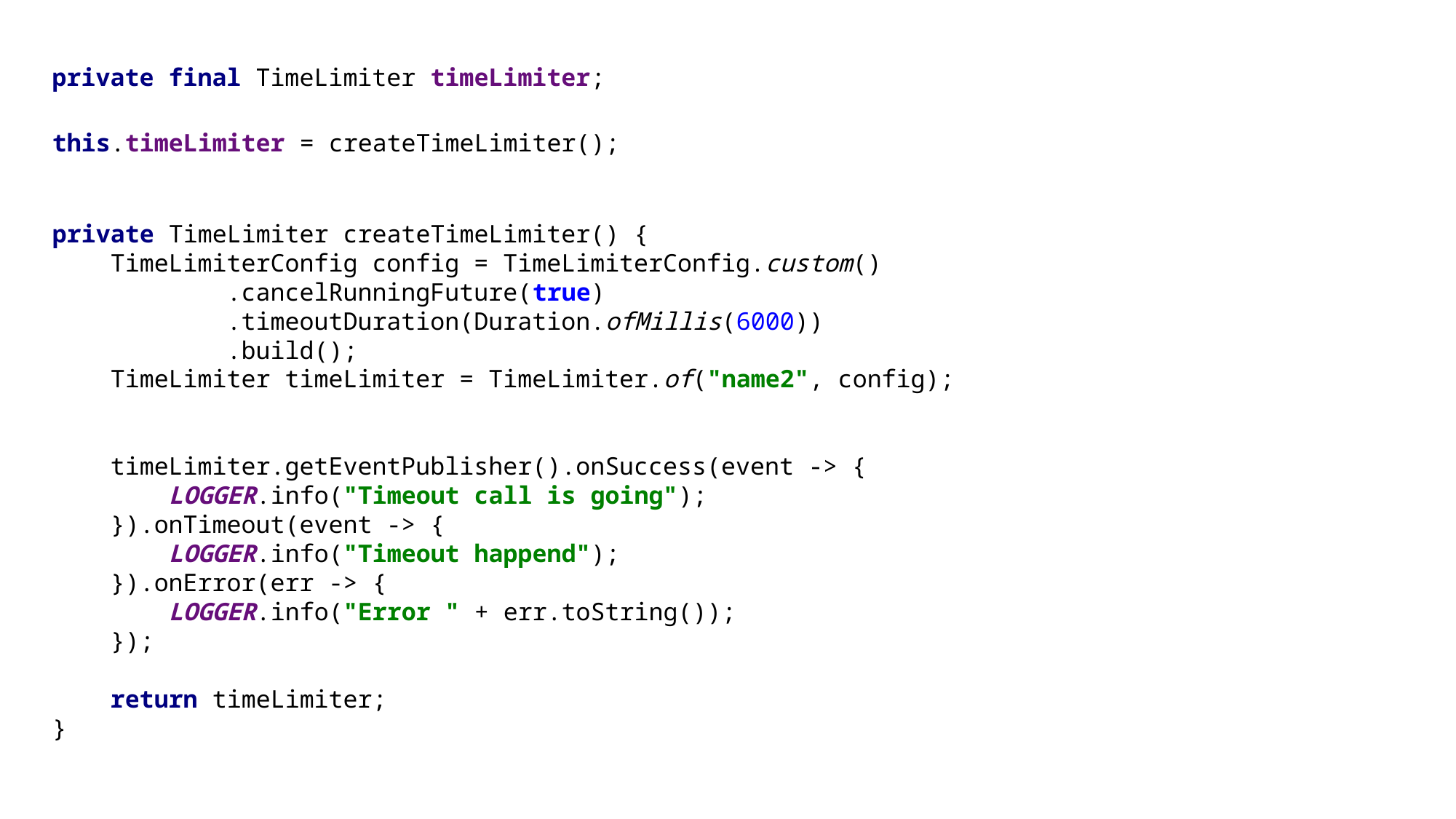

private final TimeLimiter timeLimiter;
this.timeLimiter = createTimeLimiter();
private TimeLimiter createTimeLimiter() {
    TimeLimiterConfig config = TimeLimiterConfig.custom()
            .cancelRunningFuture(true)
            .timeoutDuration(Duration.ofMillis(6000))
            .build();
    TimeLimiter timeLimiter = TimeLimiter.of("name2", config);
    timeLimiter.getEventPublisher().onSuccess(event -> {
        LOGGER.info("Timeout call is going");
    }).onTimeout(event -> {
        LOGGER.info("Timeout happend");
    }).onError(err -> {
        LOGGER.info("Error " + err.toString());
    });
    return timeLimiter;
}